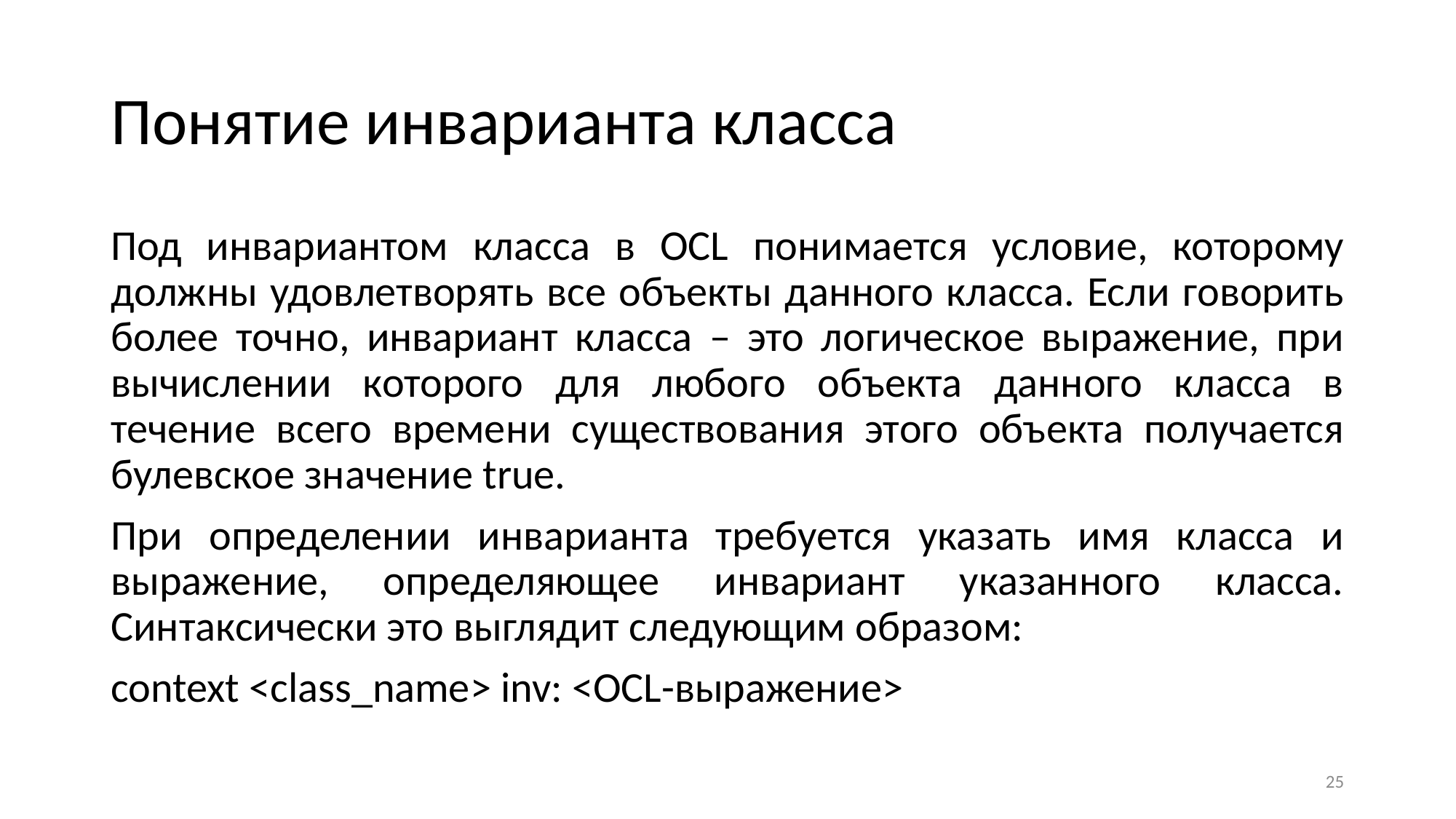

# Понятие инварианта класса
Под инвариантом класса в OCL понимается условие, которому должны удовлетворять все объекты данного класса. Если говорить более точно, инвариант класса – это логическое выражение, при вычислении которого для любого объекта данного класса в течение всего времени существования этого объекта получается булевское значение true.
При определении инварианта требуется указать имя класса и выражение, определяющее инвариант указанного класса. Синтаксически это выглядит следующим образом:
context <class_name> inv: <OCL-выражение>
25